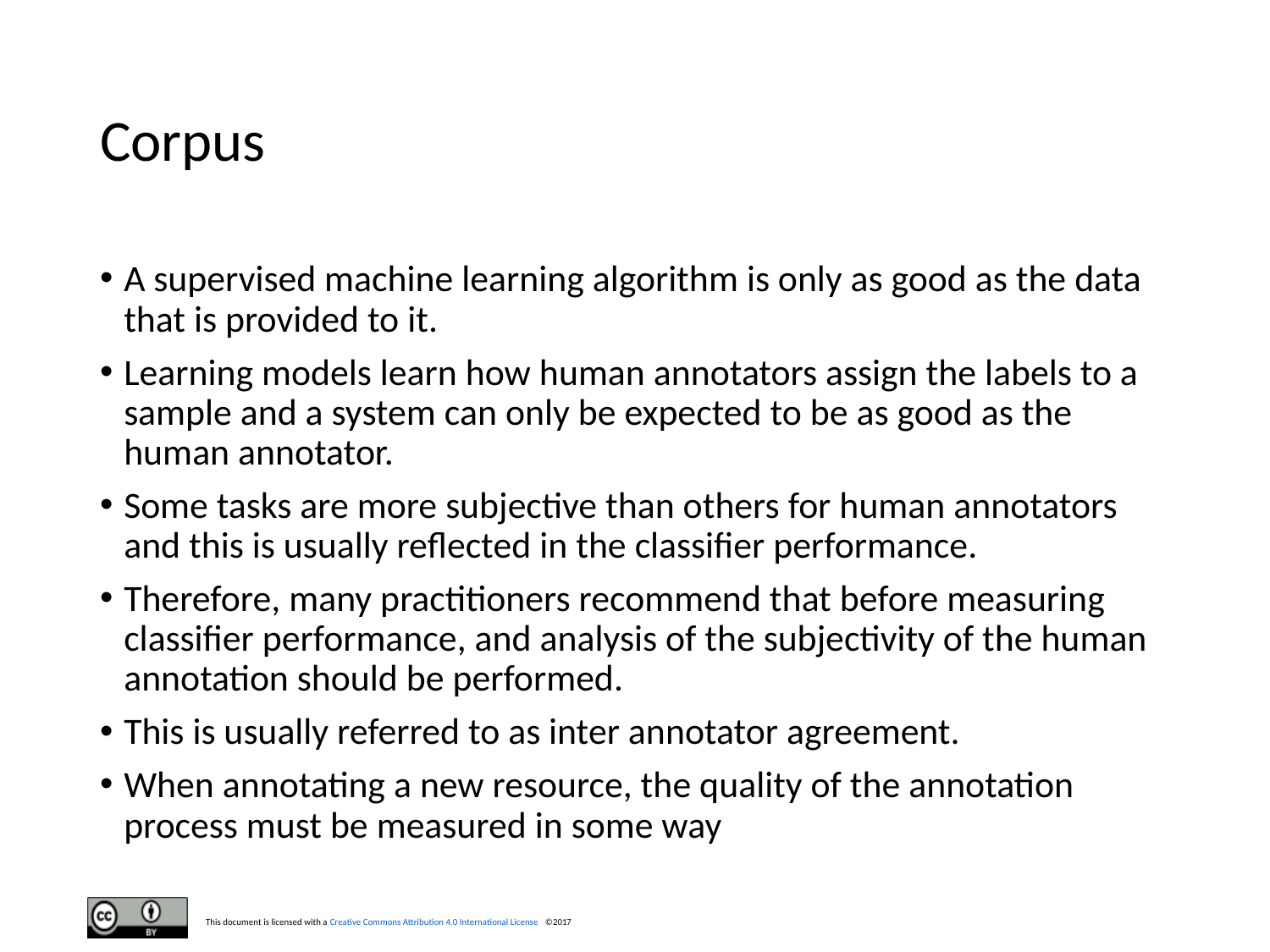

# Corpus
A supervised machine learning algorithm is only as good as the data that is provided to it.
Learning models learn how human annotators assign the labels to a sample and a system can only be expected to be as good as the human annotator.
Some tasks are more subjective than others for human annotators and this is usually reflected in the classifier performance.
Therefore, many practitioners recommend that before measuring classifier performance, and analysis of the subjectivity of the human annotation should be performed.
This is usually referred to as inter annotator agreement.
When annotating a new resource, the quality of the annotation process must be measured in some way